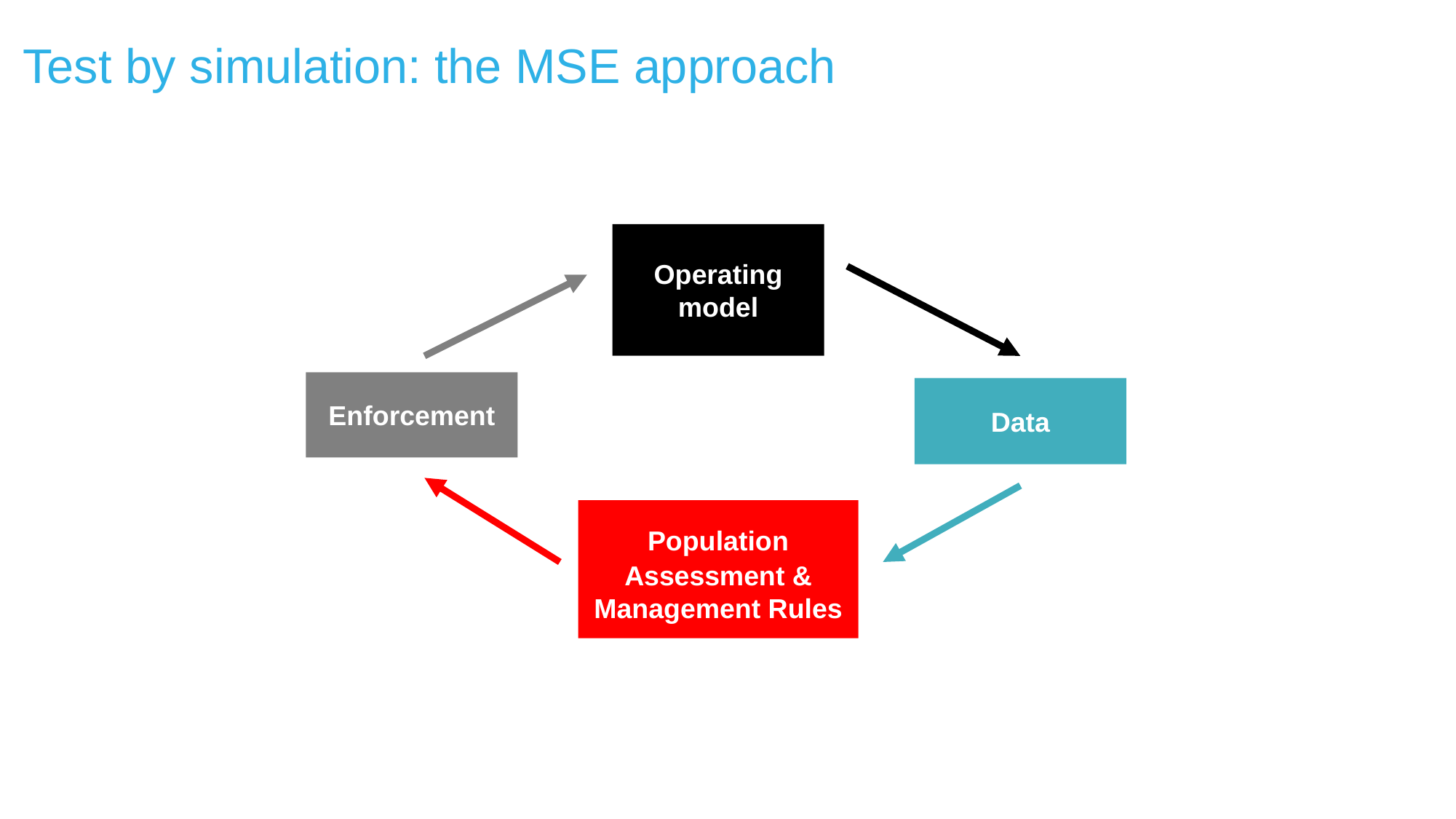

# Test by simulation: the MSE approach
Operating model
Enforcement
Data
Population Assessment & Management Rules